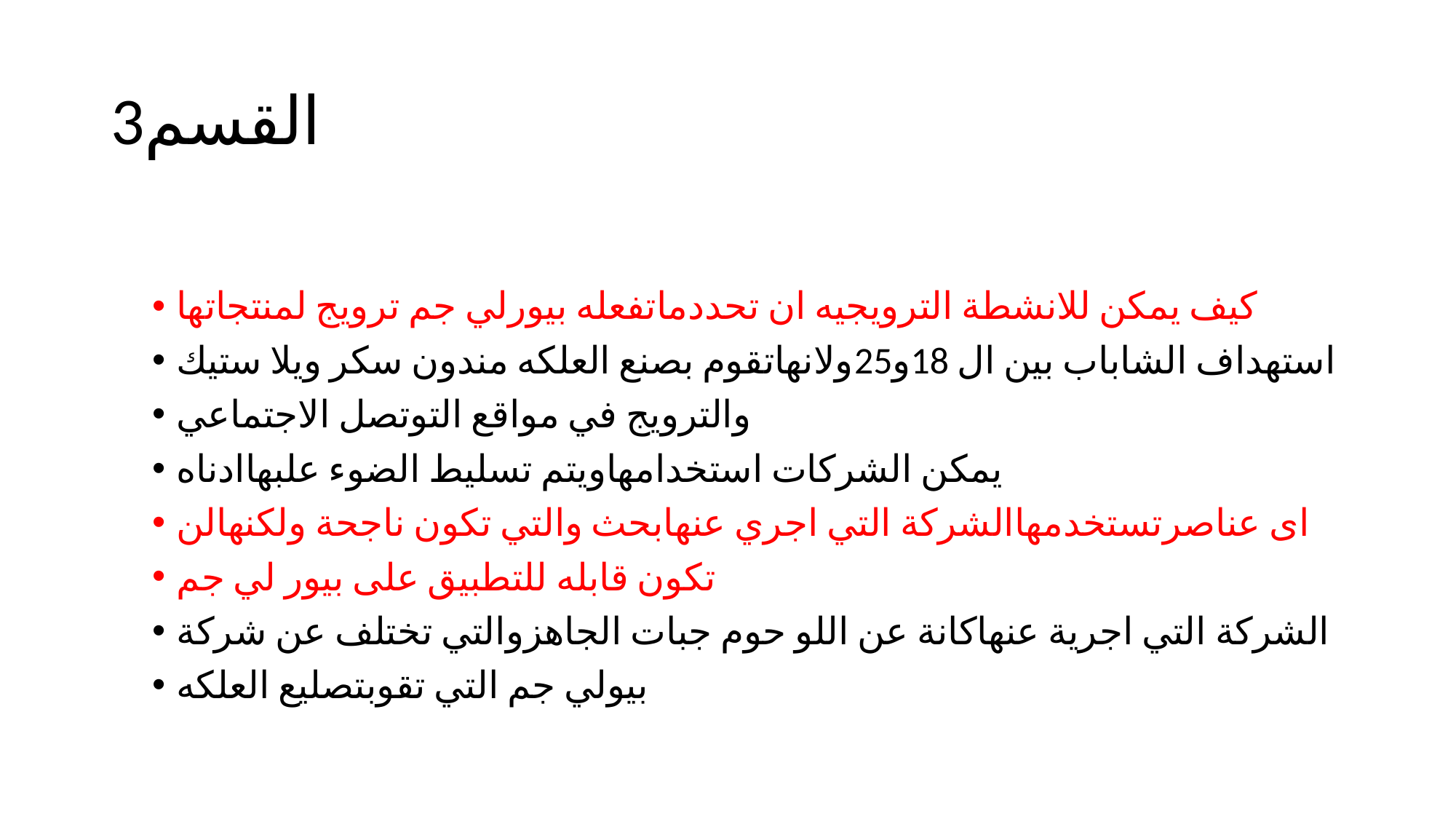

# القسم3
كيف يمكن للانشطة الترويجيه ان تحددماتفعله بيورلي جم ترويج لمنتجاتها
استهداف الشاباب بين ال 18و25ولانهاتقوم بصنع العلكه مندون سكر ويلا ستيك
والترويج في مواقع التوتصل الاجتماعي
يمكن الشركات استخدامهاويتم تسليط الضوء علبهاادناه
اى عناصرتستخدمهاالشركة التي اجري عنهابحث والتي تكون ناجحة ولكنهالن
تكون قابله للتطبيق على بيور لي جم
الشركة التي اجرية عنهاكانة عن اللو حوم جبات الجاهزوالتي تختلف عن شركة
بيولي جم التي تقوبتصليع العلكه